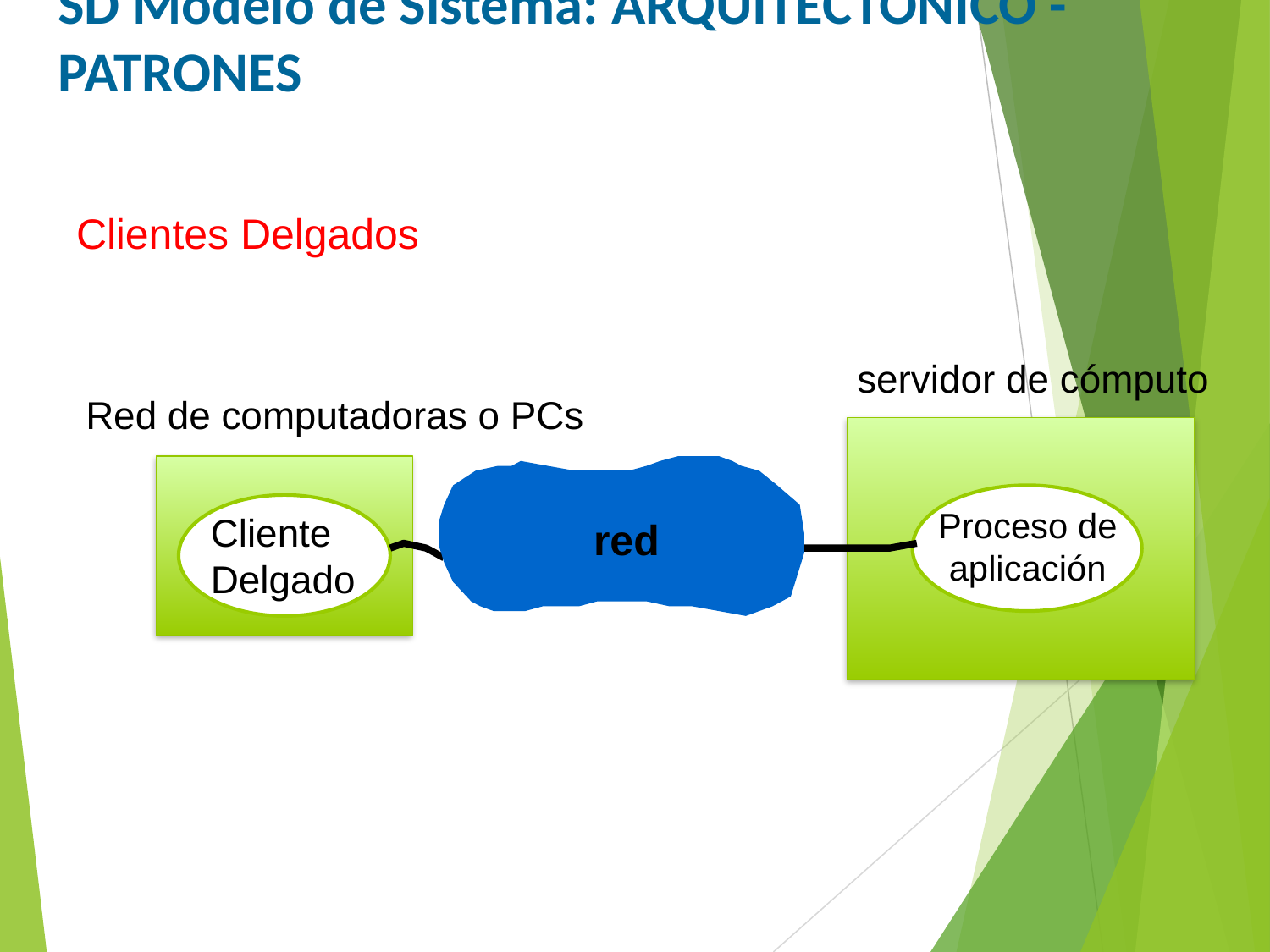

SD Modelo de Sistema: Arquitectónico - Patrones
Clientes Delgados
servidor de cómputo
Red de computadoras o PCs

Proceso de
aplicación
Cliente Delgado
red